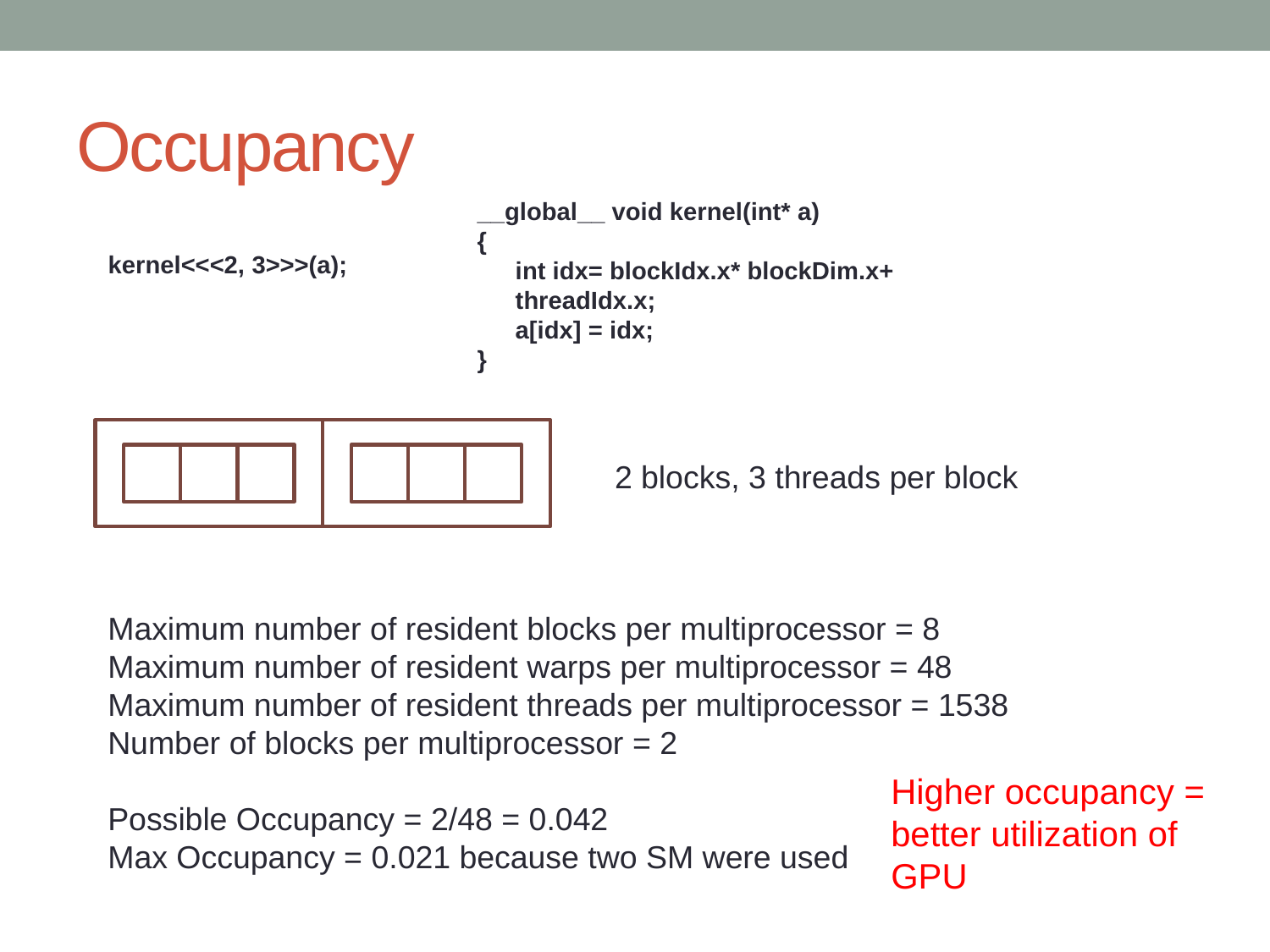

# Occupancy
__global__ void kernel(int* a)
{
int idx= blockIdx.x* blockDim.x+ threadIdx.x;
a[idx] = idx;
}
kernel<<<2, 3>>>(a);

2 blocks, 3 threads per block
Maximum number of resident blocks per multiprocessor = 8
Maximum number of resident warps per multiprocessor = 48
Maximum number of resident threads per multiprocessor = 1538
Number of blocks per multiprocessor = 2

Possible Occupancy = 2/48 = 0.042
Max Occupancy = 0.021 because two SM were used

Higher occupancy = better utilization of GPU